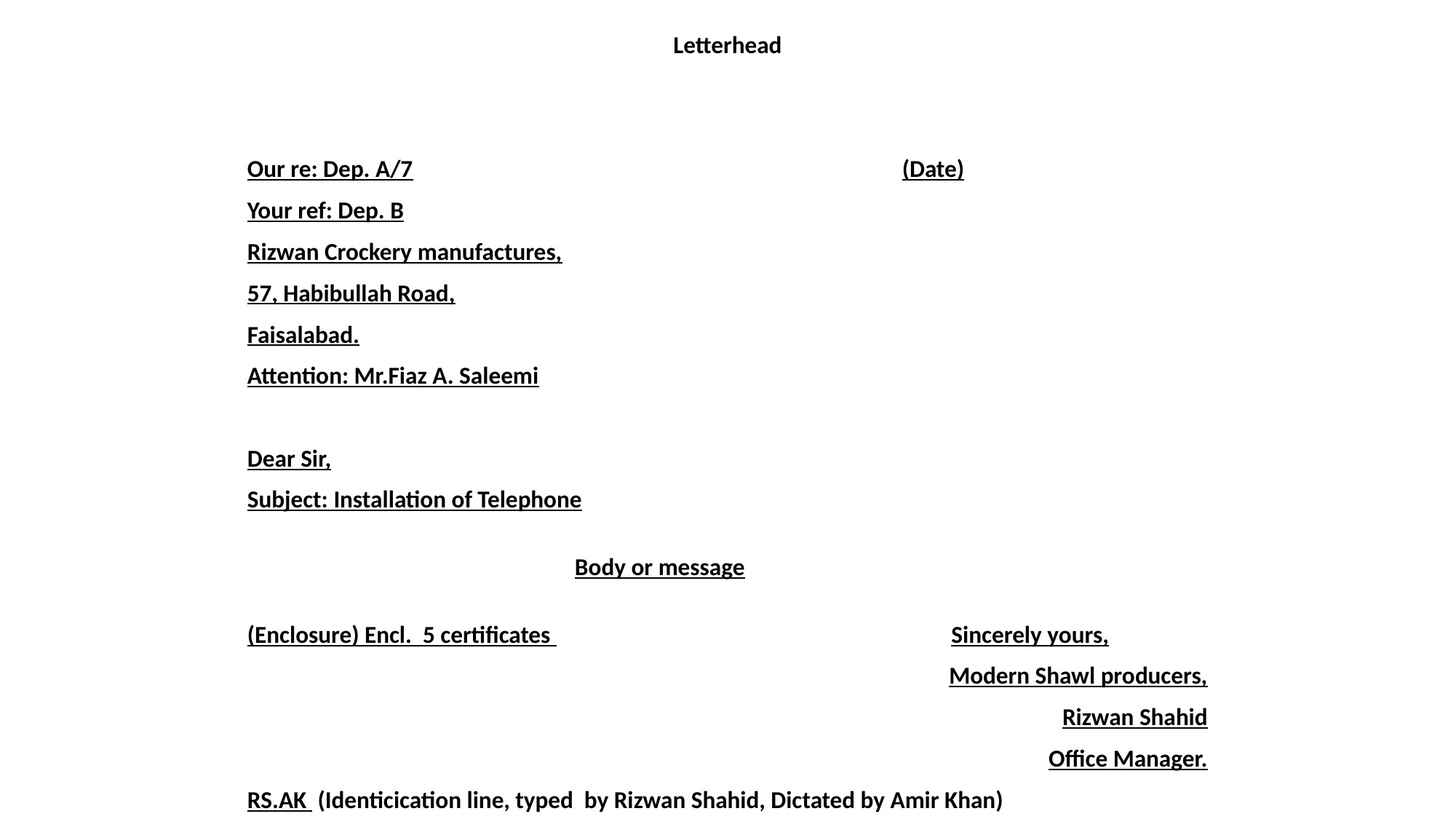

Letterhead

Our re: Dep. A/7	 				(Date)
Your ref: Dep. B
Rizwan Crockery manufactures,
57, Habibullah Road,
Faisalabad.
Attention: Mr.Fiaz A. Saleemi

Dear Sir,
Subject: Installation of Telephone
											Body or message
(Enclosure) Encl.  5 certificates 				         Sincerely yours,
Modern Shawl producers,
Rizwan Shahid
Office Manager.
RS.AK  (Identicication line, typed  by Rizwan Shahid, Dictated by Amir Khan)
CC Mr. Arslan Shahid
Bcc: Mr. Iqbal Alvi
bpc:: Mr. Amir Salman
#